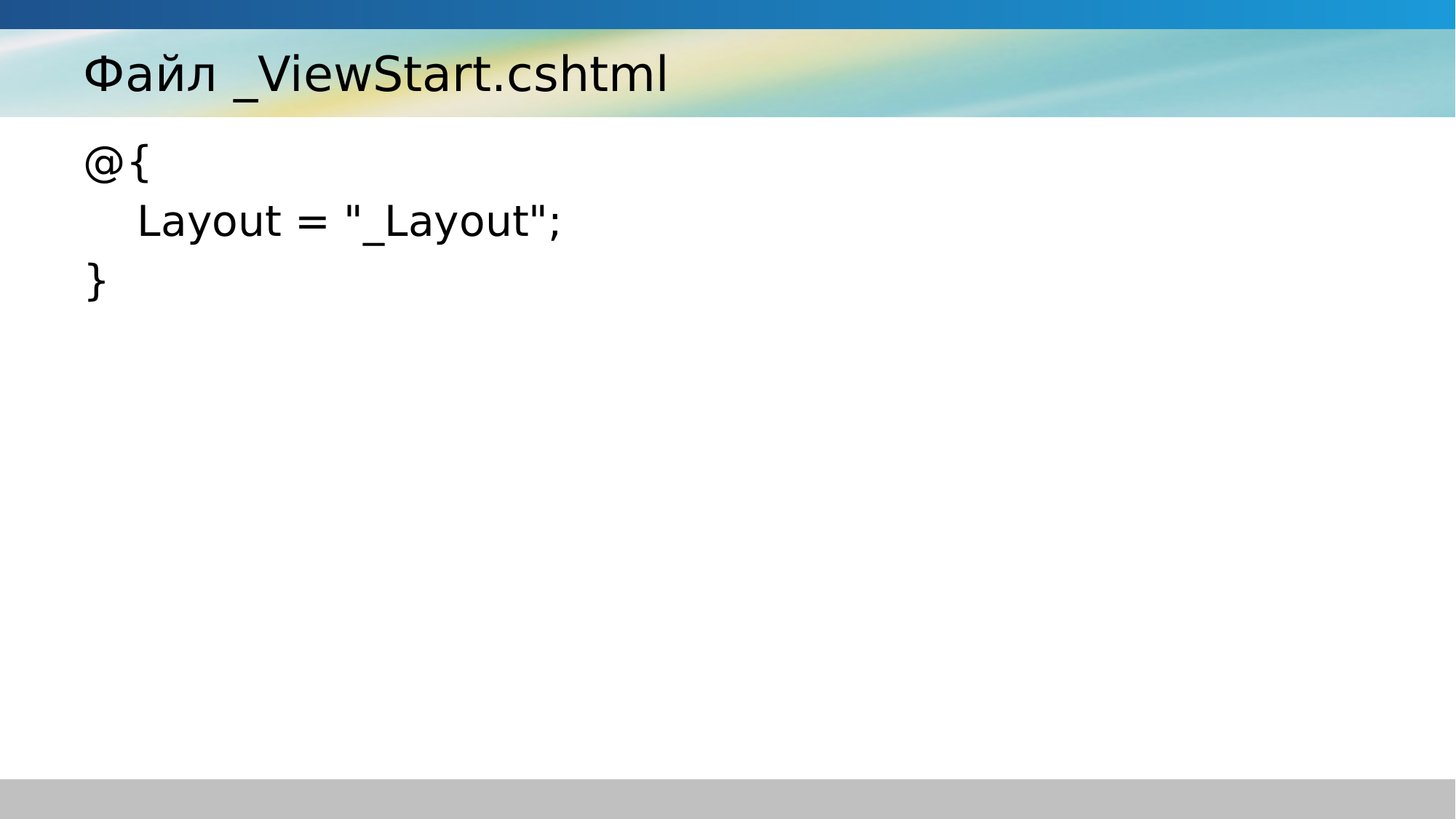

# Файл _ViewStart.cshtml
@{
    Layout = "_Layout";
}